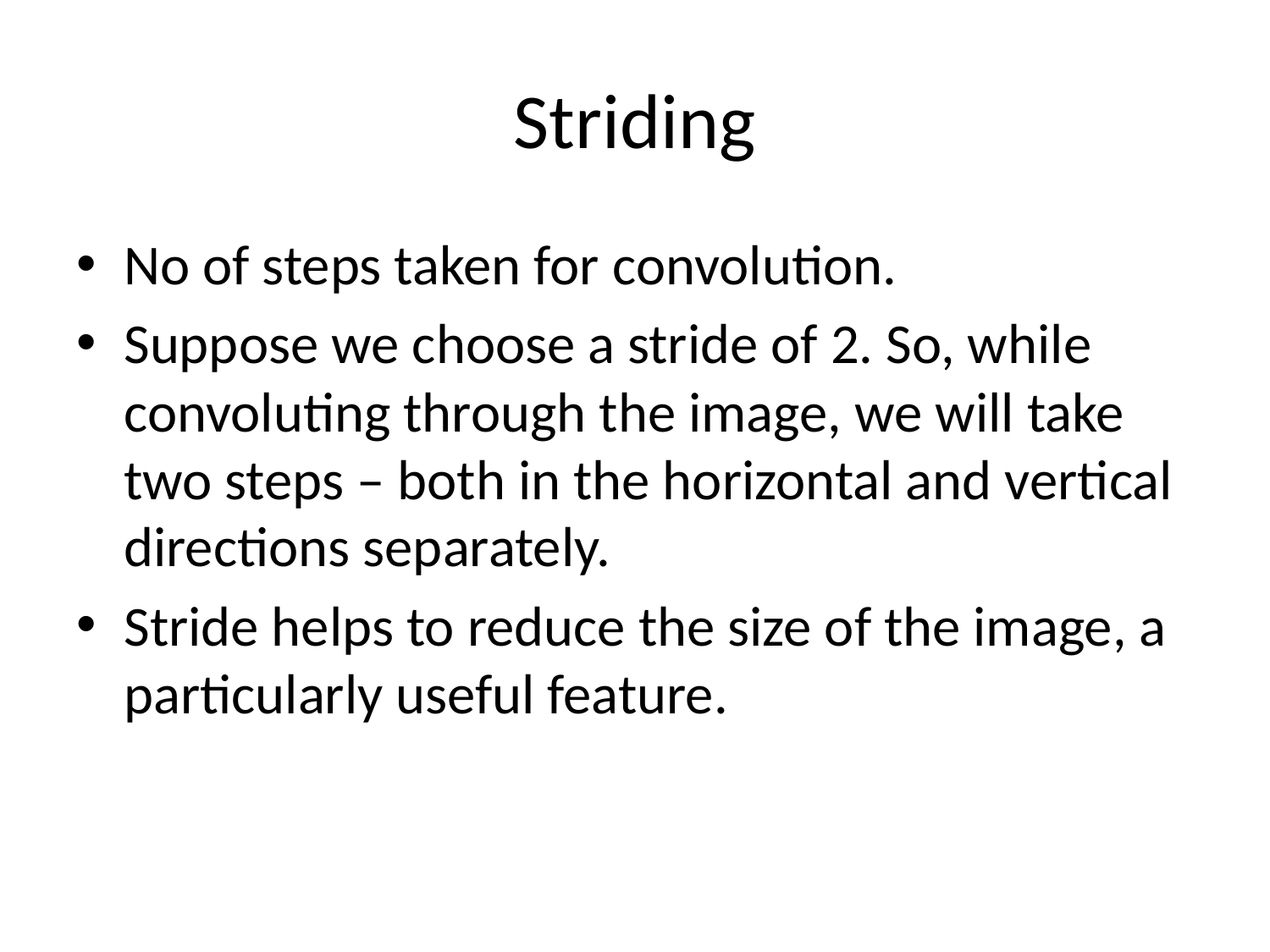

# Striding
No of steps taken for convolution.
Suppose we choose a stride of 2. So, while convoluting through the image, we will take two steps – both in the horizontal and vertical directions separately.
Stride helps to reduce the size of the image, a particularly useful feature.